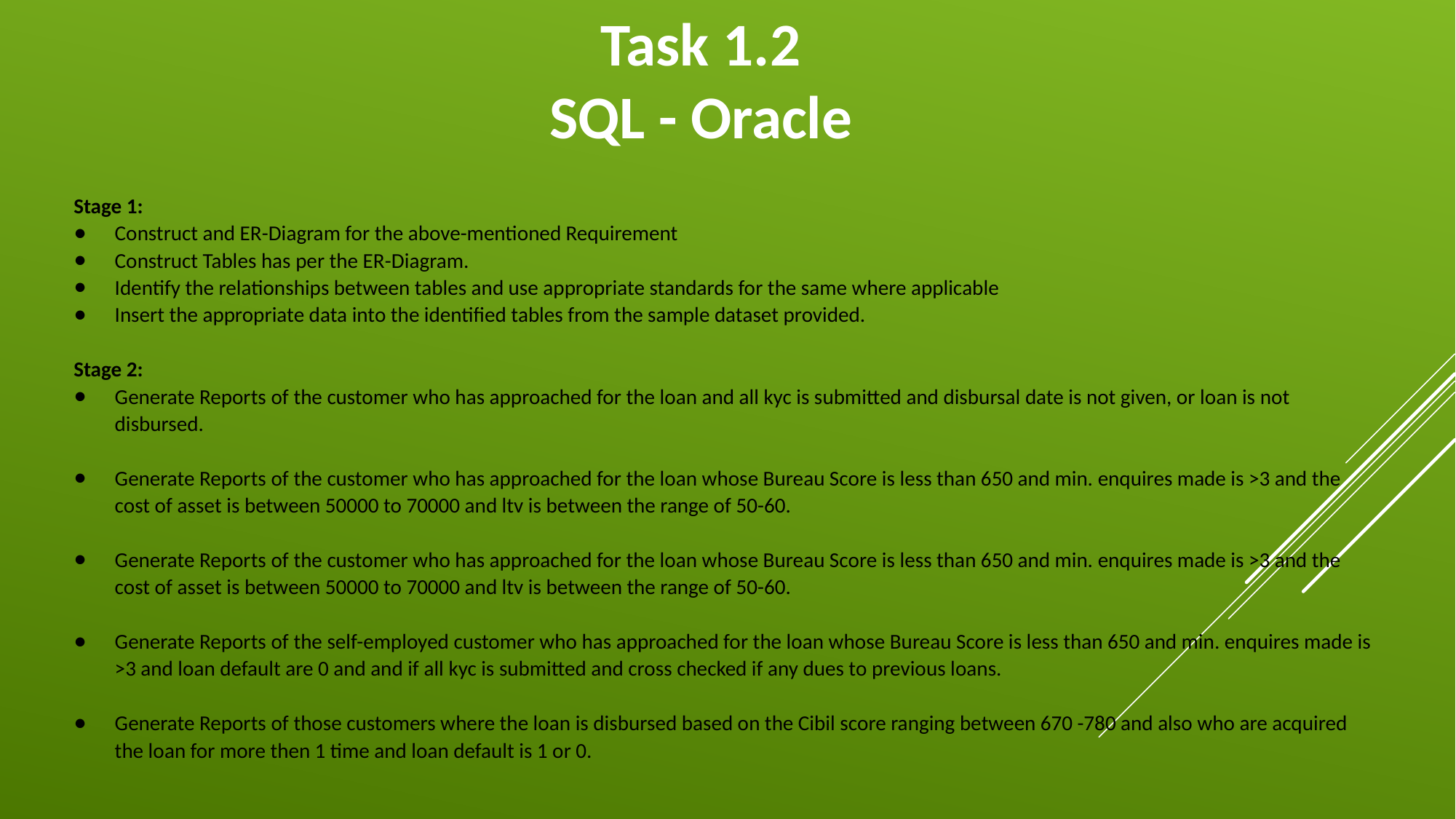

Task 1.2
SQL - Oracle
Stage 1:
Construct and ER-Diagram for the above-mentioned Requirement
Construct Tables has per the ER-Diagram.
Identify the relationships between tables and use appropriate standards for the same where applicable
Insert the appropriate data into the identified tables from the sample dataset provided.

Stage 2:
Generate Reports of the customer who has approached for the loan and all kyc is submitted and disbursal date is not given, or loan is not disbursed.

Generate Reports of the customer who has approached for the loan whose Bureau Score is less than 650 and min. enquires made is >3 and the cost of asset is between 50000 to 70000 and ltv is between the range of 50-60.

Generate Reports of the customer who has approached for the loan whose Bureau Score is less than 650 and min. enquires made is >3 and the cost of asset is between 50000 to 70000 and ltv is between the range of 50-60.

Generate Reports of the self-employed customer who has approached for the loan whose Bureau Score is less than 650 and min. enquires made is >3 and loan default are 0 and and if all kyc is submitted and cross checked if any dues to previous loans.

Generate Reports of those customers where the loan is disbursed based on the Cibil score ranging between 670 -780 and also who are acquired the loan for more then 1 time and loan default is 1 or 0.